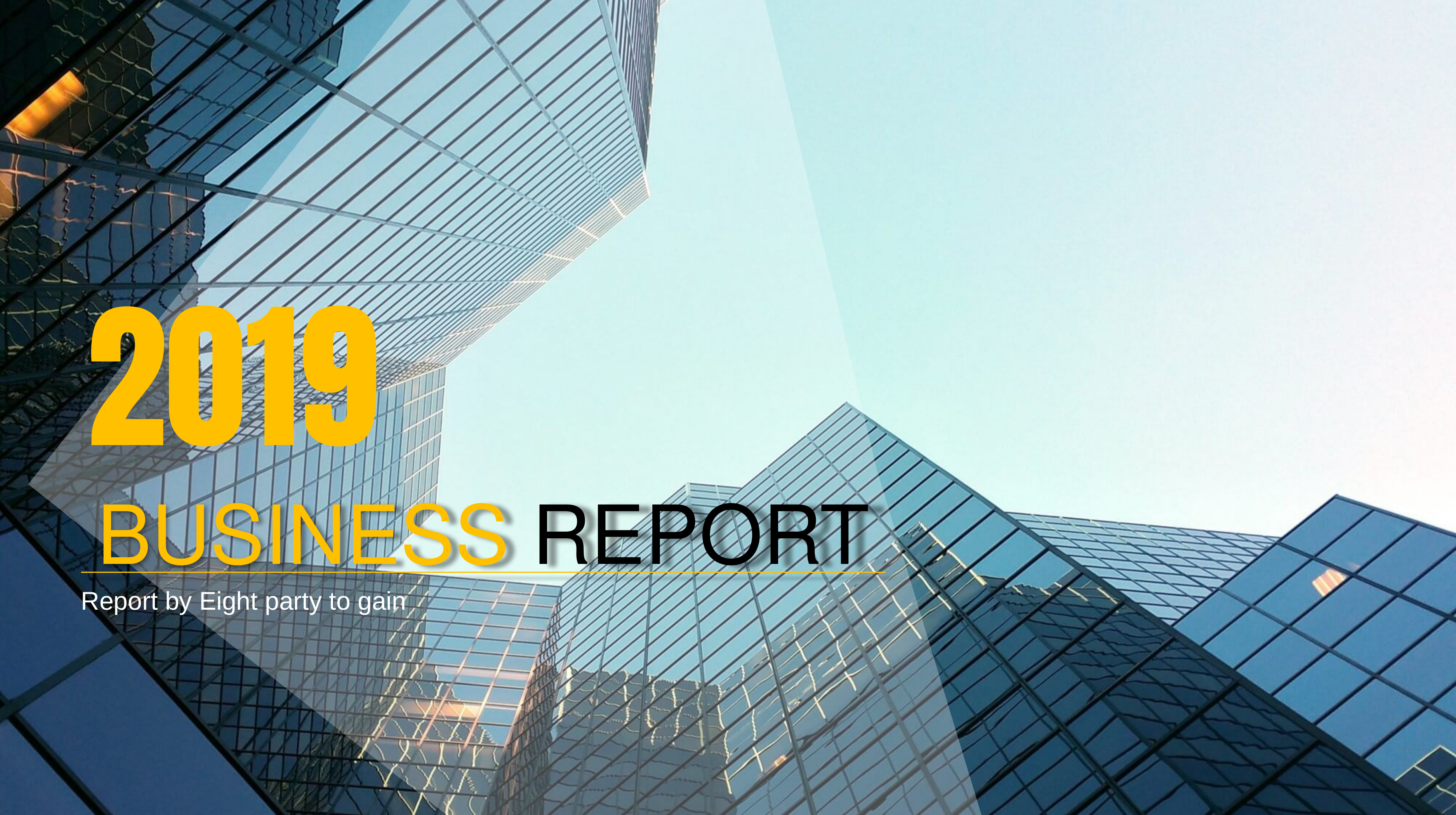

2019
BUSINESS REPORT
Report by Eight party to gain